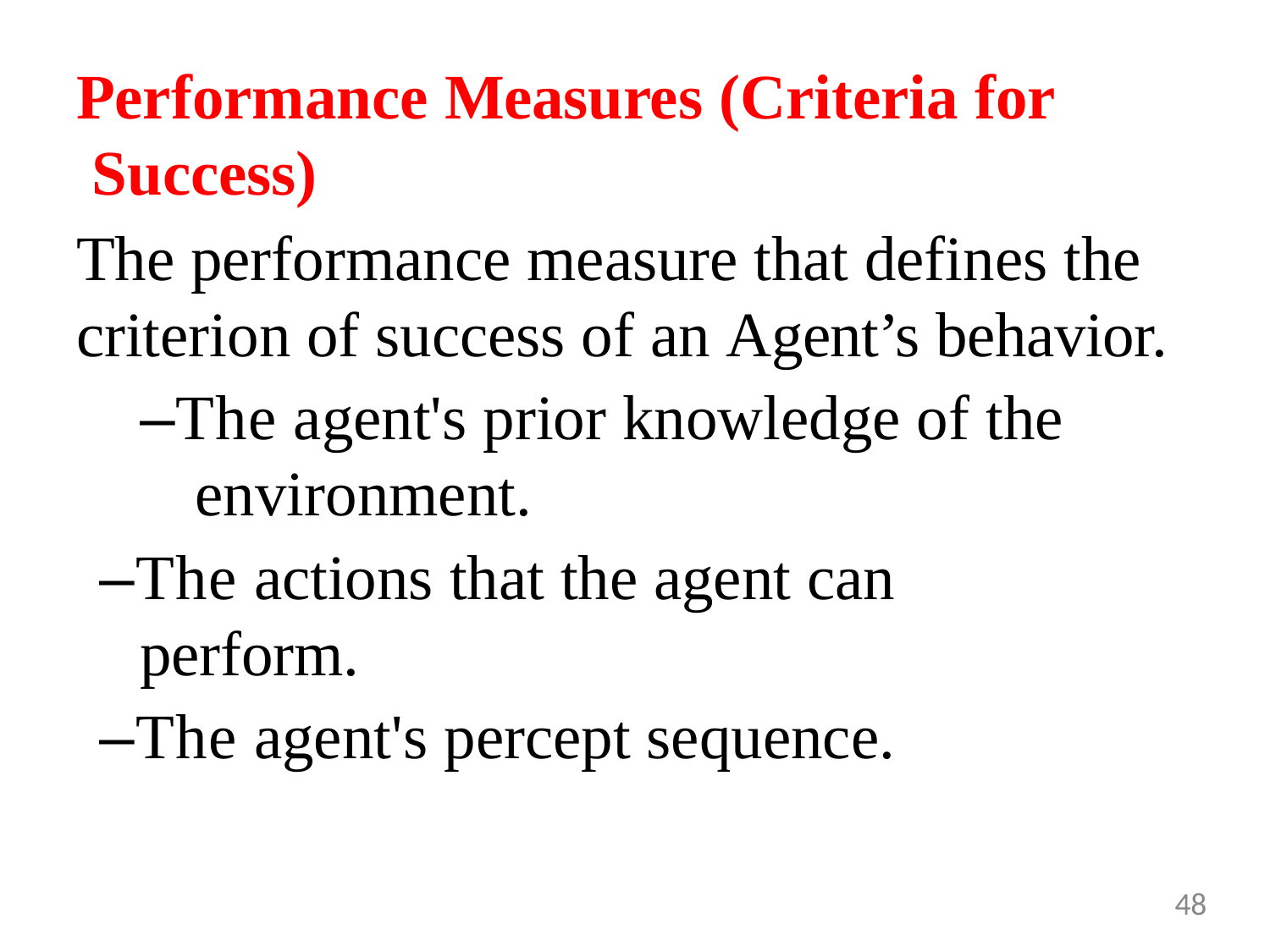

Performance Measures (Criteria for  Success)
The performance measure that defines the  criterion of success of an Agent’s behavior.
–The agent's prior knowledge of the  environment.
–The actions that the agent can perform.
–The agent's percept sequence.
48